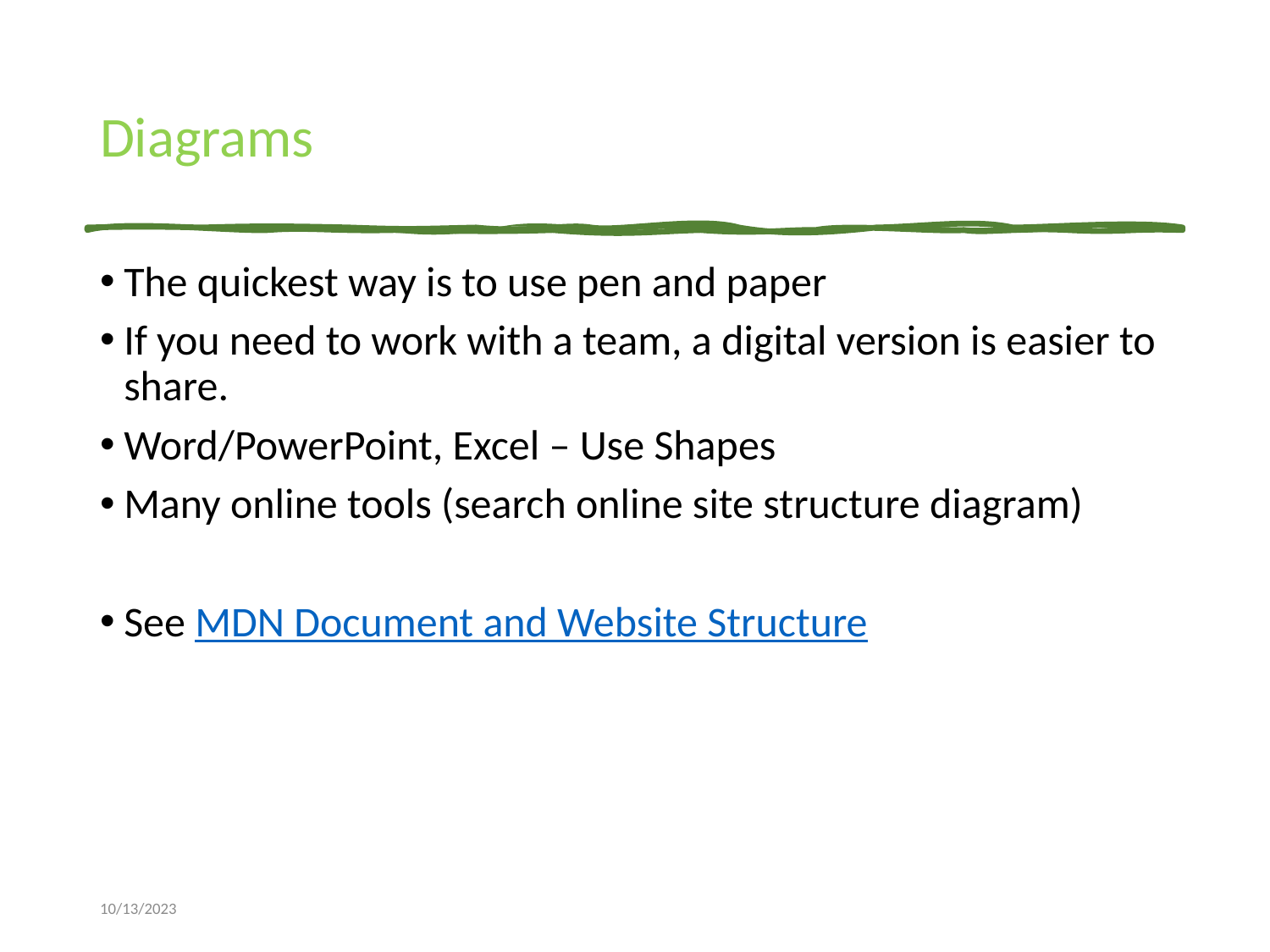

# Diagrams
The quickest way is to use pen and paper
If you need to work with a team, a digital version is easier to share.
Word/PowerPoint, Excel – Use Shapes
Many online tools (search online site structure diagram)

See MDN Document and Website Structure

10/13/2023